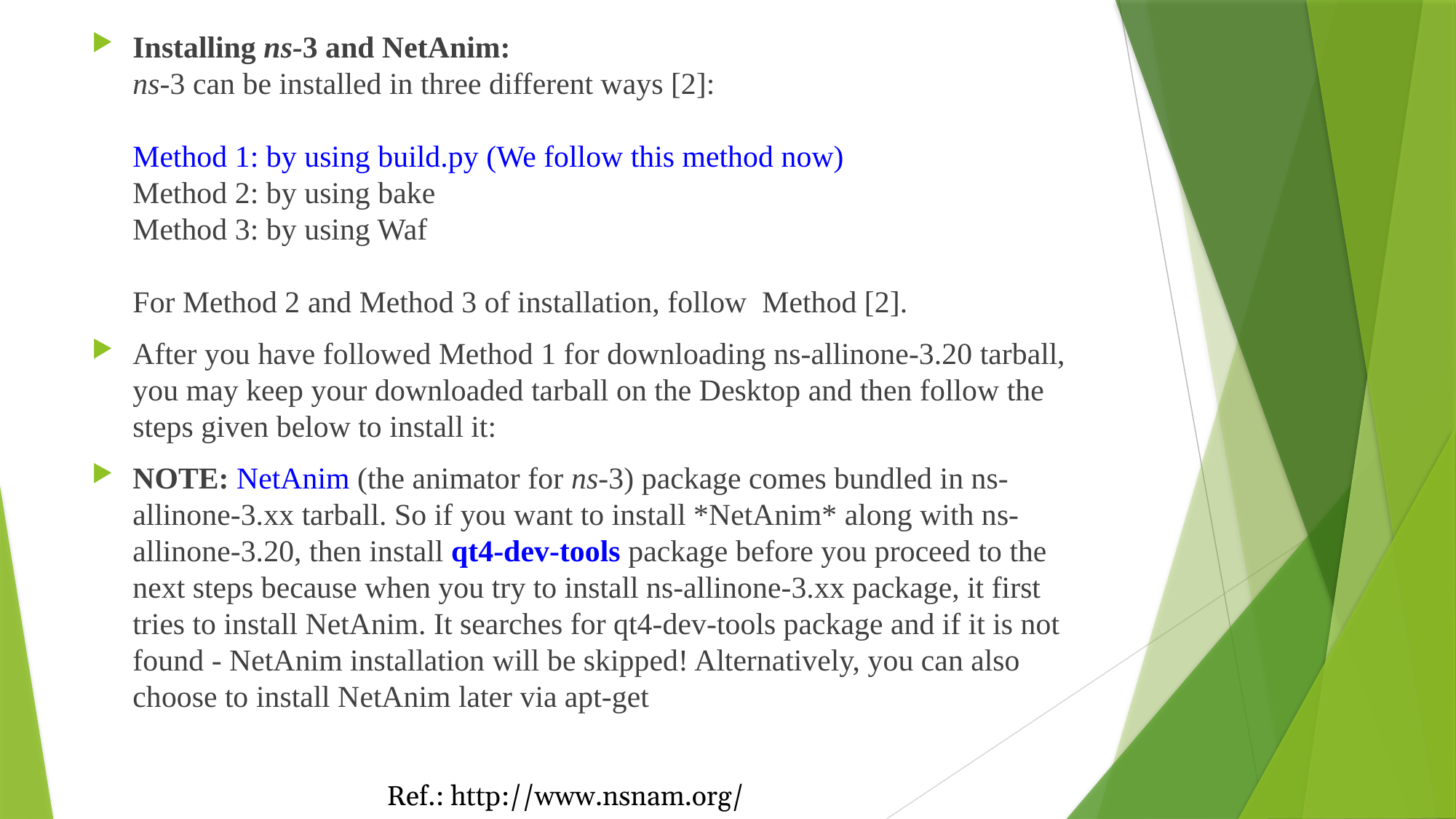

Installing ns-3 and NetAnim:
ns-3 can be installed in three different ways [2]:
Method 1: by using build.py (We follow this method now)
Method 2: by using bake
Method 3: by using Waf
For Method 2 and Method 3 of installation, follow  Method [2].
After you have followed Method 1 for downloading ns-allinone-3.20 tarball, you may keep your downloaded tarball on the Desktop and then follow the steps given below to install it:
NOTE: NetAnim (the animator for ns-3) package comes bundled in ns-allinone-3.xx tarball. So if you want to install *NetAnim* along with ns-allinone-3.20, then install qt4-dev-tools package before you proceed to the next steps because when you try to install ns-allinone-3.xx package, it first tries to install NetAnim. It searches for qt4-dev-tools package and if it is not found - NetAnim installation will be skipped! Alternatively, you can also choose to install NetAnim later via apt-get

Ref.: http://www.nsnam.org/